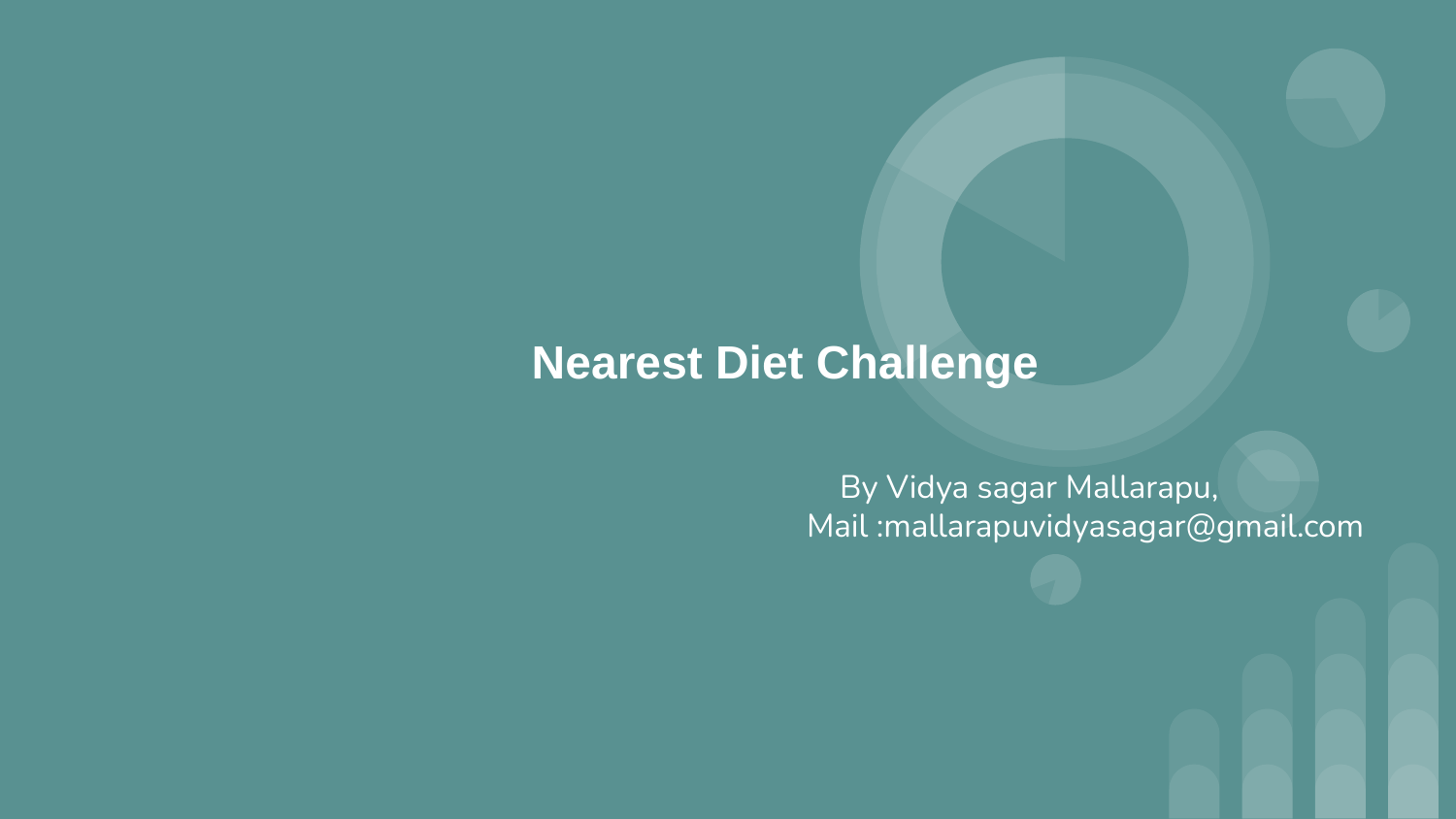

# Nearest Diet Challenge

                                                                                              By Vidya sagar Mallarapu,
                                                                                          Mail :mallarapuvidyasagar@gmail.com